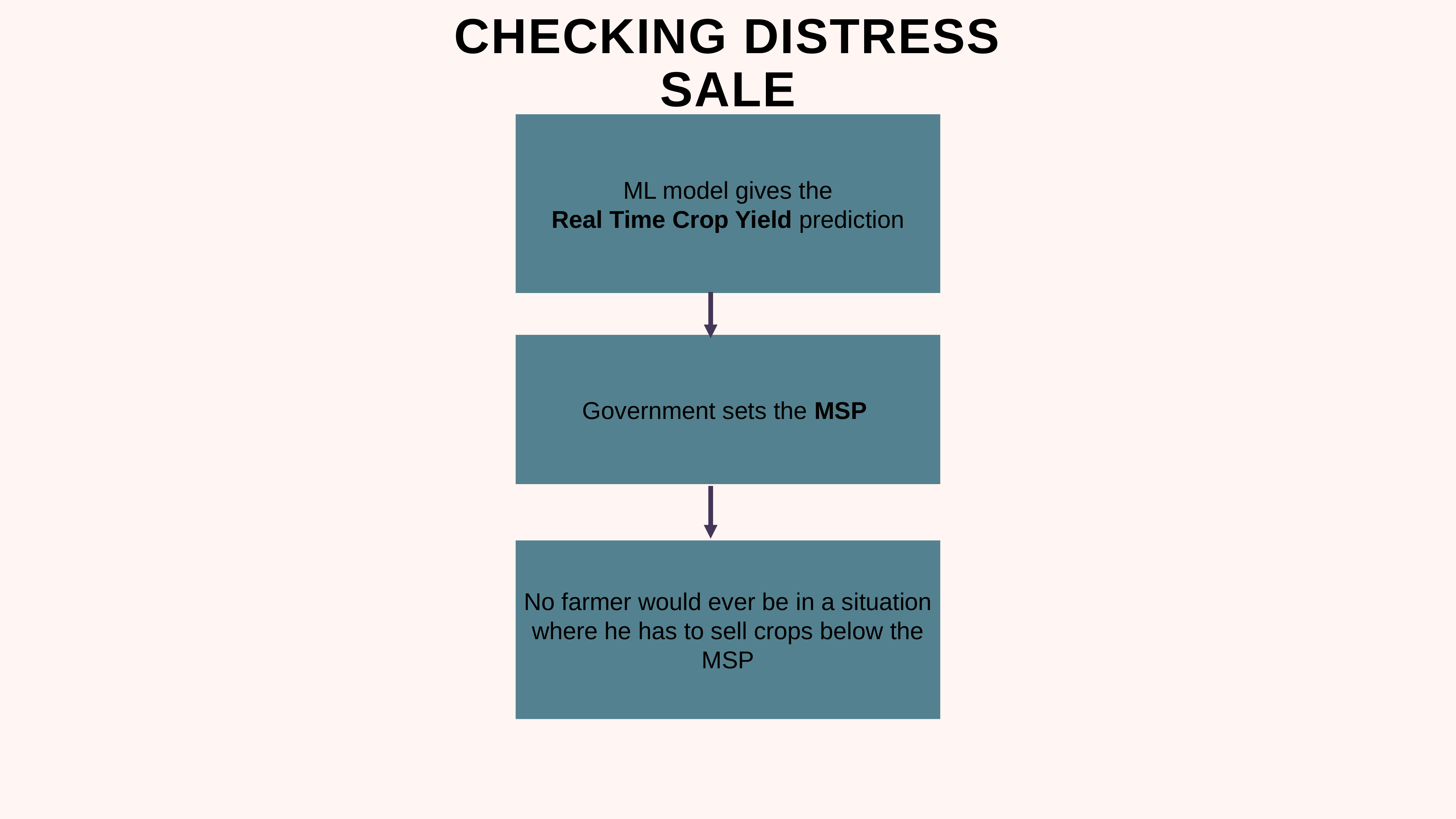

Checking distress sale
ML model gives the
 Real Time Crop Yield prediction

Government sets the MSP

No farmer would ever be in a situation where he has to sell crops below the MSP